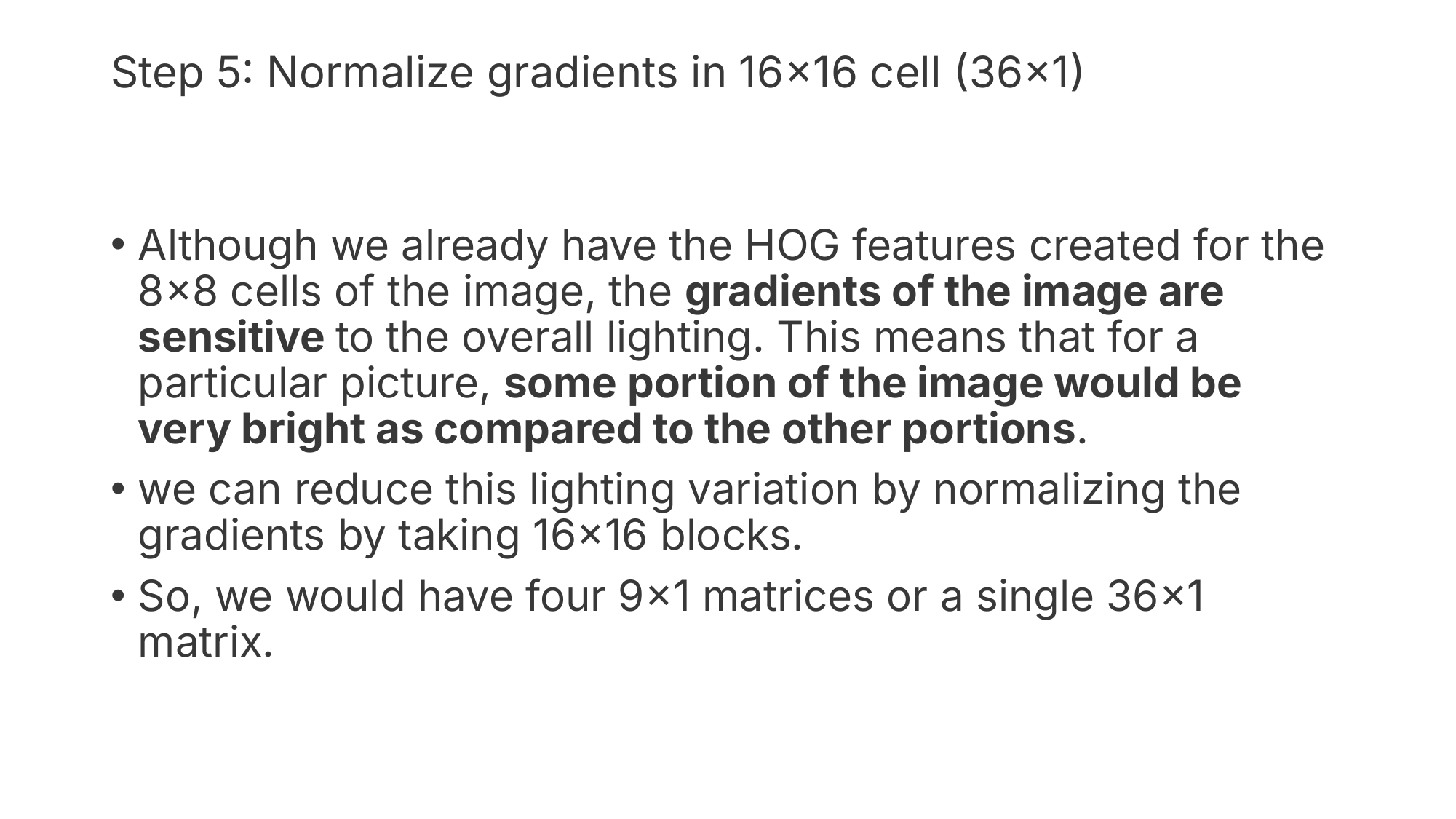

# Step 5: Normalize gradients in 16×16 cell (36×1)
Although we already have the HOG features created for the 8×8 cells of the image, the gradients of the image are sensitive to the overall lighting. This means that for a particular picture, some portion of the image would be very bright as compared to the other portions.
we can reduce this lighting variation by normalizing the gradients by taking 16×16 blocks.
So, we would have four 9×1 matrices or a single 36×1 matrix.